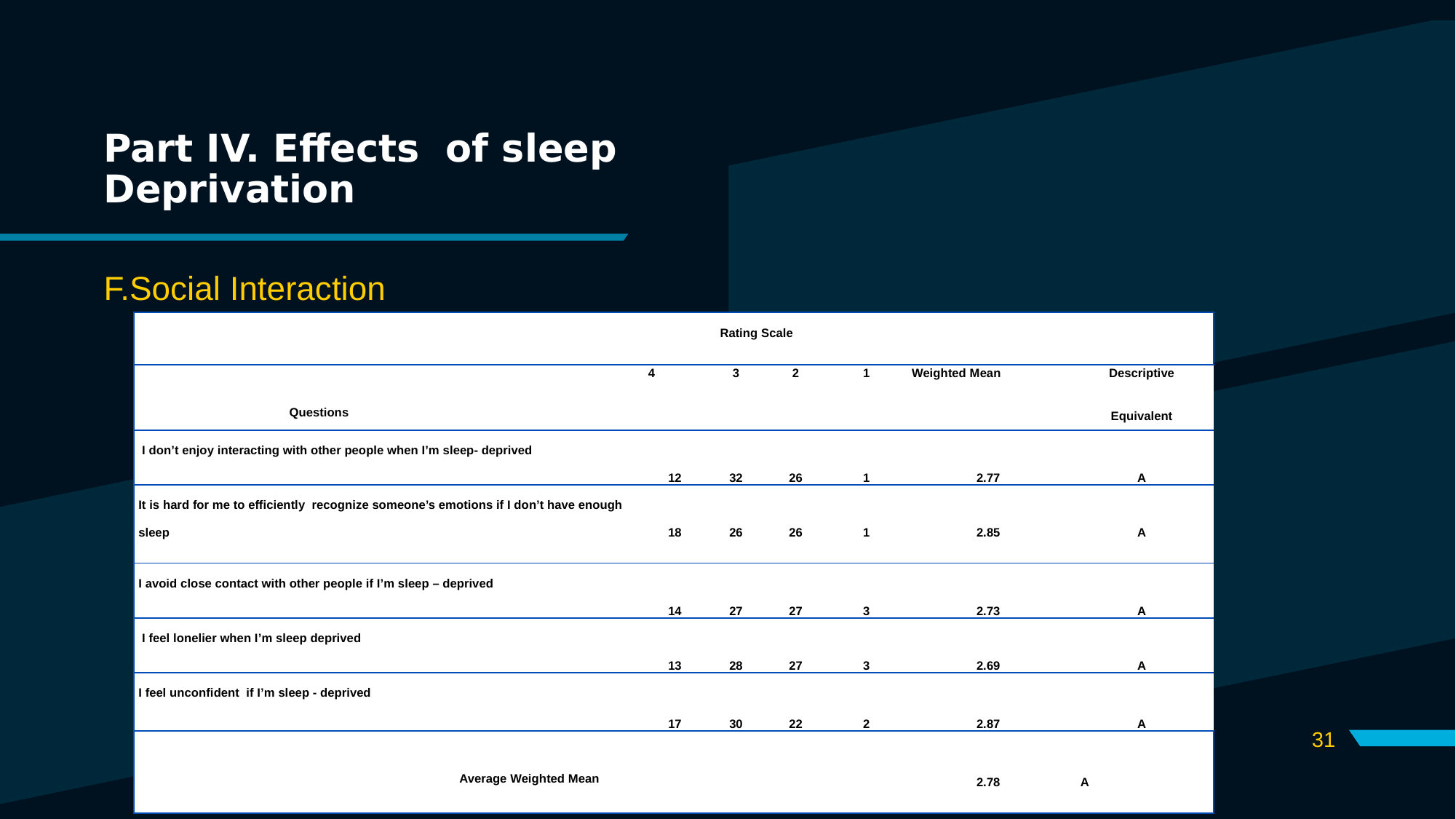

# Part IV. Effects  of sleep Deprivation
F.Social Interaction
|  | Rating Scale |  |  |  |  |  |  |  |
| --- | --- | --- | --- | --- | --- | --- | --- | --- |
| Questions | 4 | 3 | 2 | 1 | Weighted Mean |  |  | Descriptive Equivalent |
| I don’t enjoy interacting with other people when I’m sleep- deprived | 12 | 32 | 26 | 1 | 2.77 |  |  | A |
| It is hard for me to efficiently recognize someone’s emotions if I don’t have enough sleep | 18 | 26 | 26 | 1 | 2.85 |  |  | A |
| I avoid close contact with other people if I’m sleep – deprived | 14 | 27 | 27 | 3 | 2.73 |  |  | A |
| I feel lonelier when I’m sleep deprived | 13 | 28 | 27 | 3 | 2.69 |  |  | A |
| I feel unconfident if I’m sleep - deprived | 17 | 30 | 22 | 2 | 2.87 |  |  | A |
| Average Weighted Mean |  |  |  |  |  | 2.78 | A |  |
31